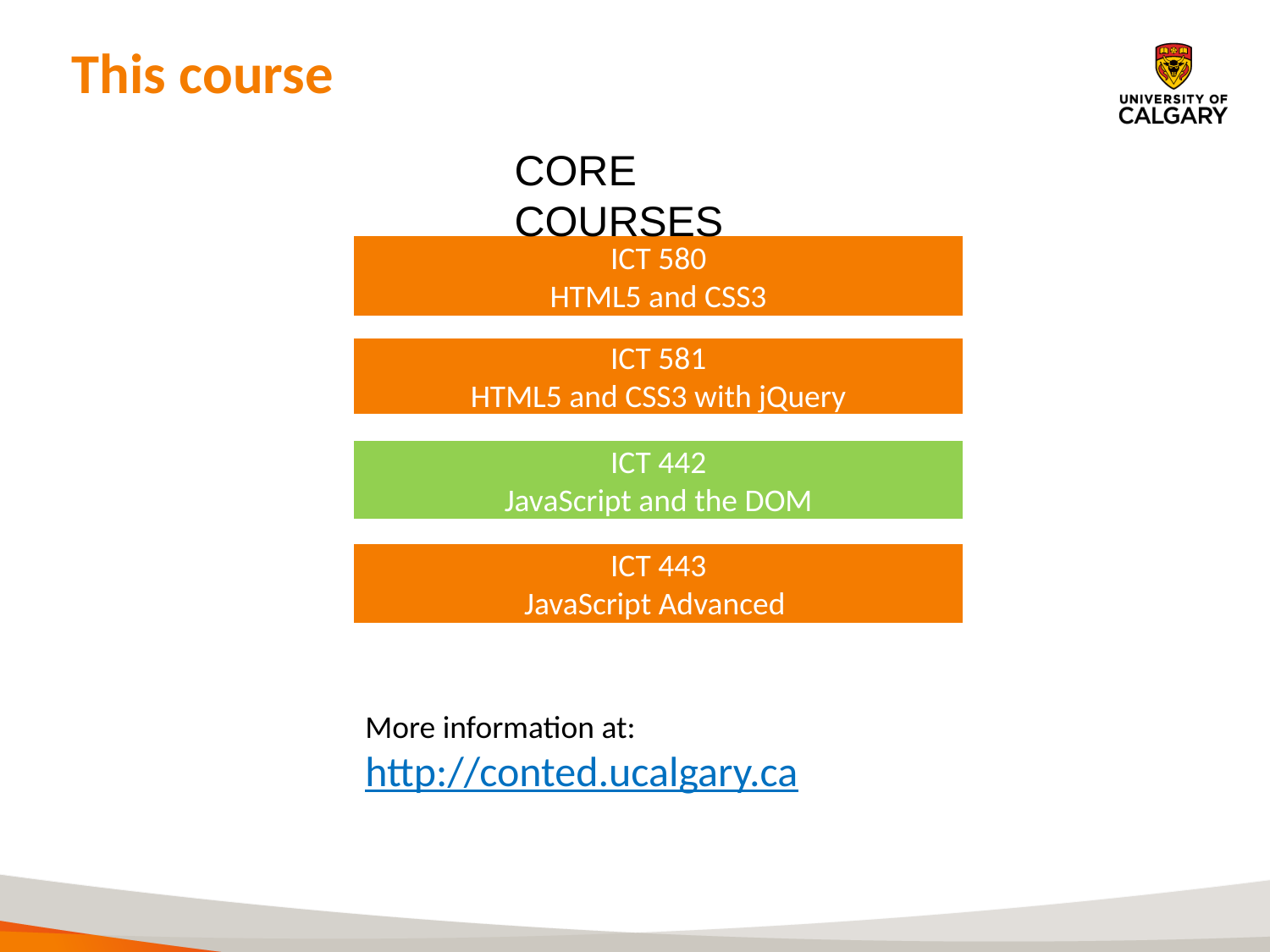

# This course
CORE COURSES
ICT 580
HTML5 and CSS3
ICT 581
HTML5 and CSS3 with jQuery
ICT 442
JavaScript and the DOM
ICT 443
JavaScript Advanced
More information at: http://conted.ucalgary.ca